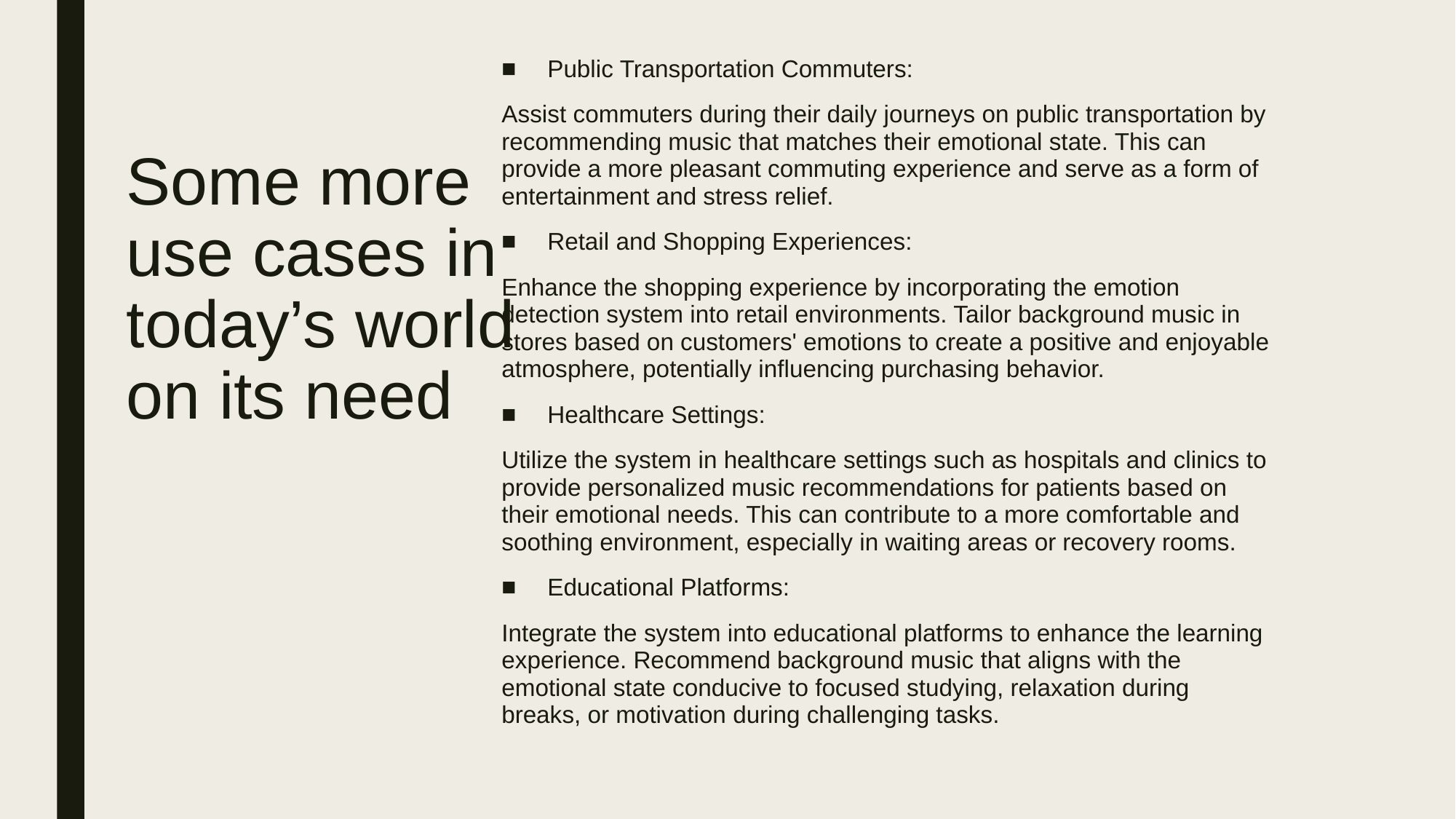

Public Transportation Commuters:
Assist commuters during their daily journeys on public transportation by recommending music that matches their emotional state. This can provide a more pleasant commuting experience and serve as a form of entertainment and stress relief.
Retail and Shopping Experiences:
Enhance the shopping experience by incorporating the emotion detection system into retail environments. Tailor background music in stores based on customers' emotions to create a positive and enjoyable atmosphere, potentially influencing purchasing behavior.
Healthcare Settings:
Utilize the system in healthcare settings such as hospitals and clinics to provide personalized music recommendations for patients based on their emotional needs. This can contribute to a more comfortable and soothing environment, especially in waiting areas or recovery rooms.
Educational Platforms:
Integrate the system into educational platforms to enhance the learning experience. Recommend background music that aligns with the emotional state conducive to focused studying, relaxation during breaks, or motivation during challenging tasks.
# Some more use cases in today’s world on its need